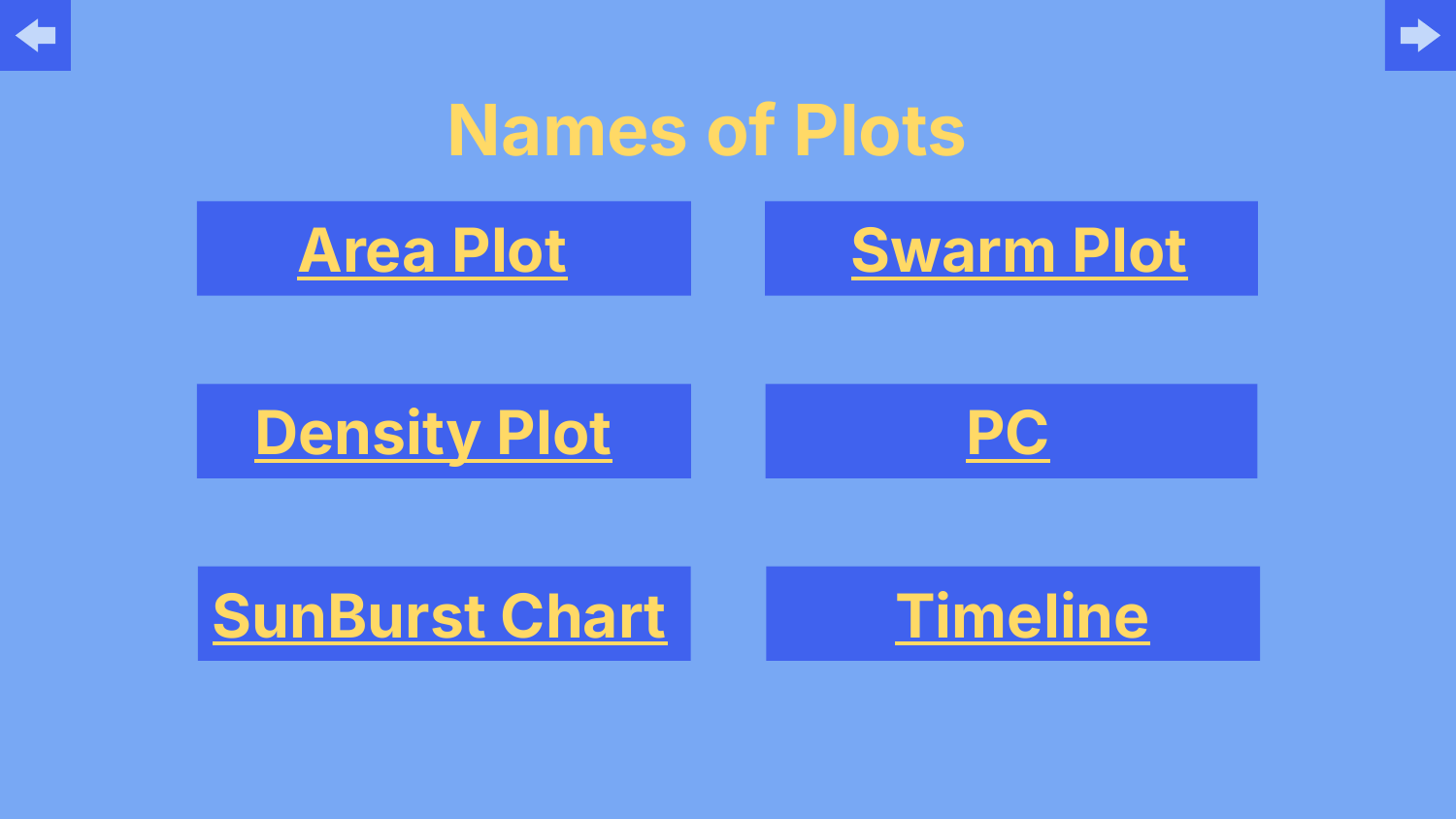

Names of Plots
# Area Plot
     Swarm Plot
   Density Plot
             PC
SunBurst Chart
        Timeline